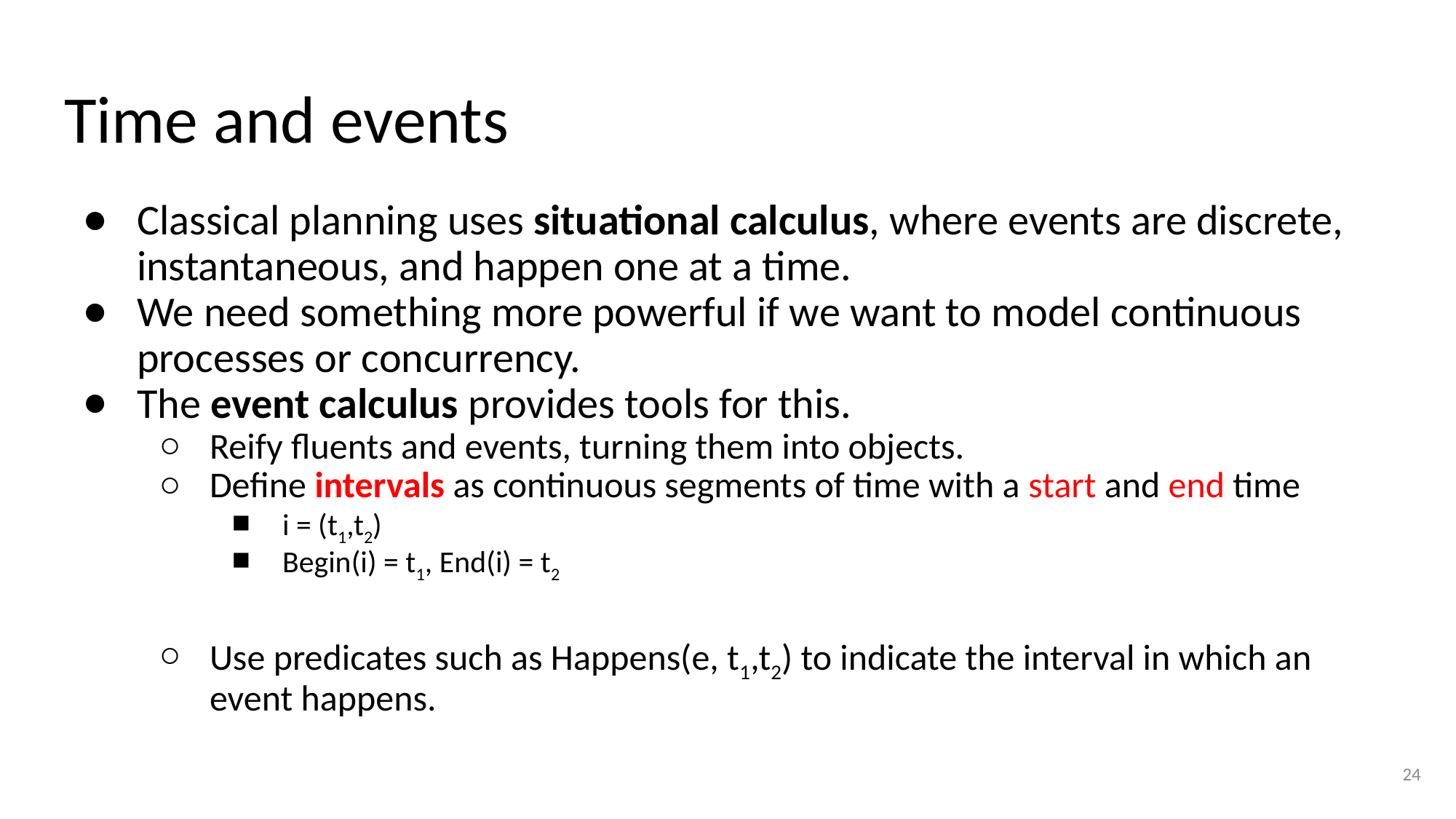

# Time and events
Classical planning uses situational calculus, where events are discrete, instantaneous, and happen one at a time.
We need something more powerful if we want to model continuous processes or concurrency.
The event calculus provides tools for this.
Reify fluents and events, turning them into objects.
Define intervals as continuous segments of time with a start and end time
i = (t1,t2)
Begin(i) = t1, End(i) = t2

Use predicates such as Happens(e, t1,t2) to indicate the interval in which an event happens.
24